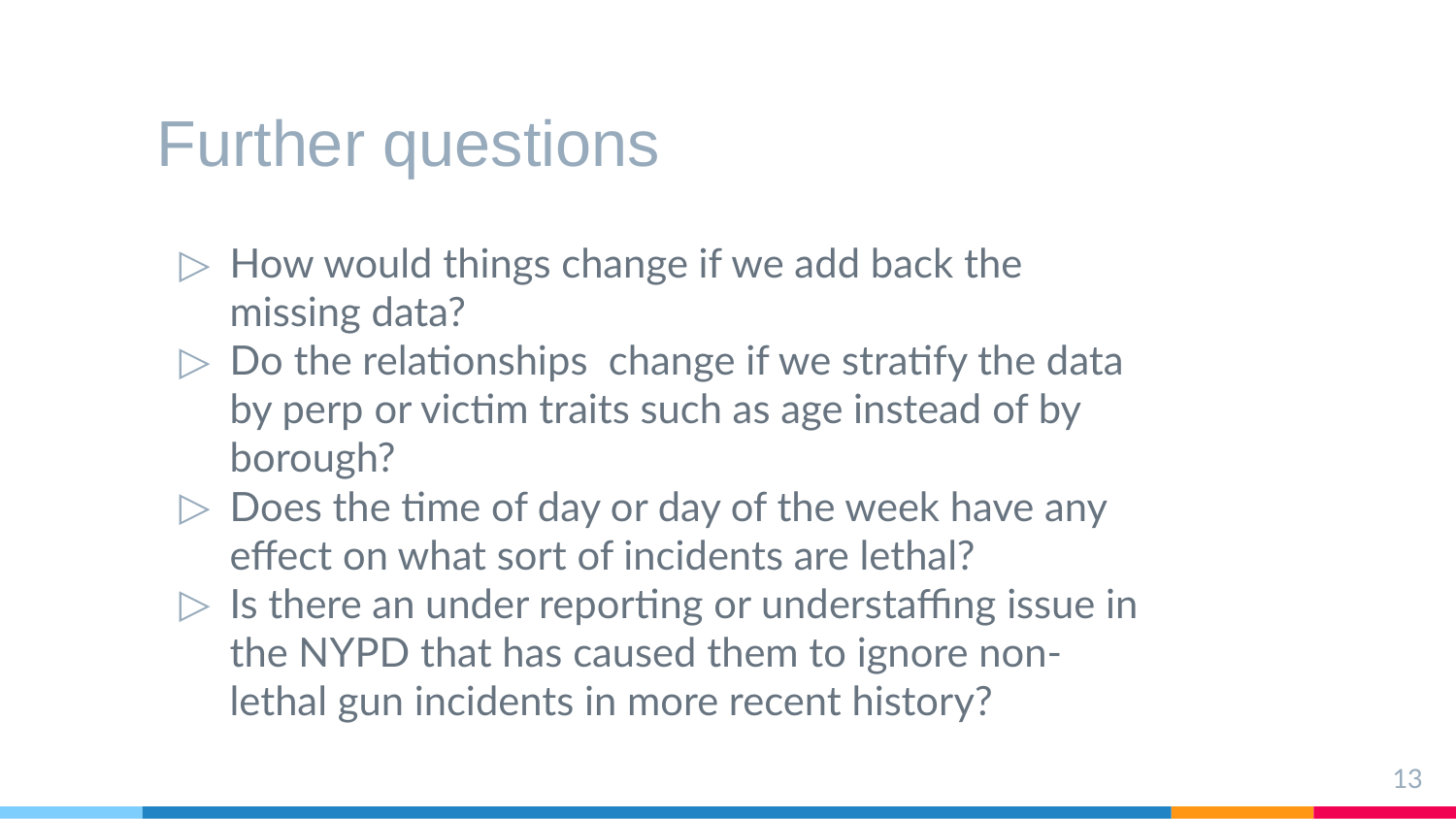

# Further questions
How would things change if we add back the missing data?
Do the relationships  change if we stratify the data by perp or victim traits such as age instead of by borough?
Does the time of day or day of the week have any effect on what sort of incidents are lethal?
Is there an under reporting or understaffing issue in the NYPD that has caused them to ignore non-lethal gun incidents in more recent history?
13